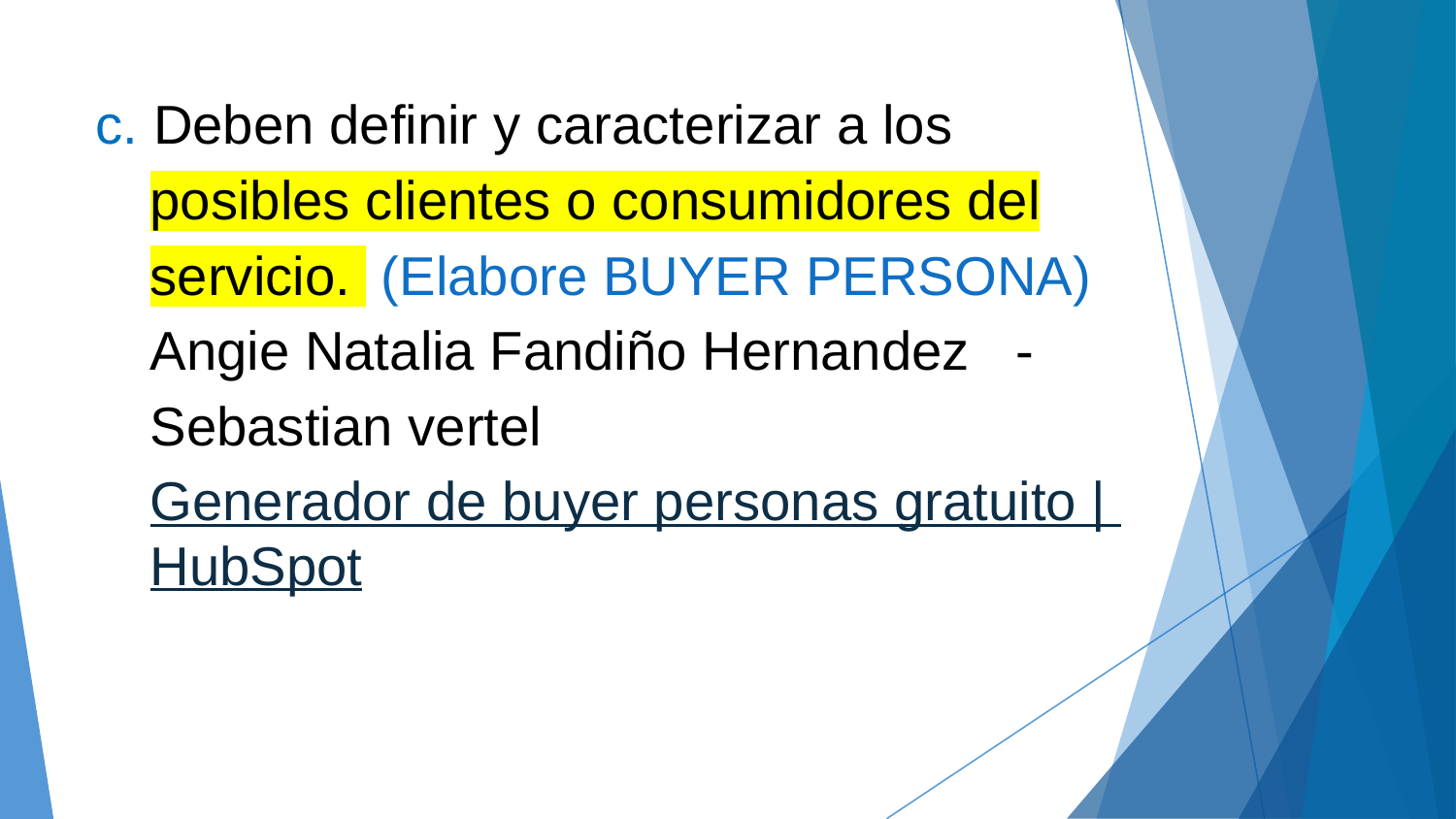

# c. Deben definir y caracterizar a los posibles clientes o consumidores del servicio.  (Elabore BUYER PERSONA)   Angie Natalia Fandiño Hernandez   - Sebastian vertel Generador de buyer personas gratuito | HubSpot